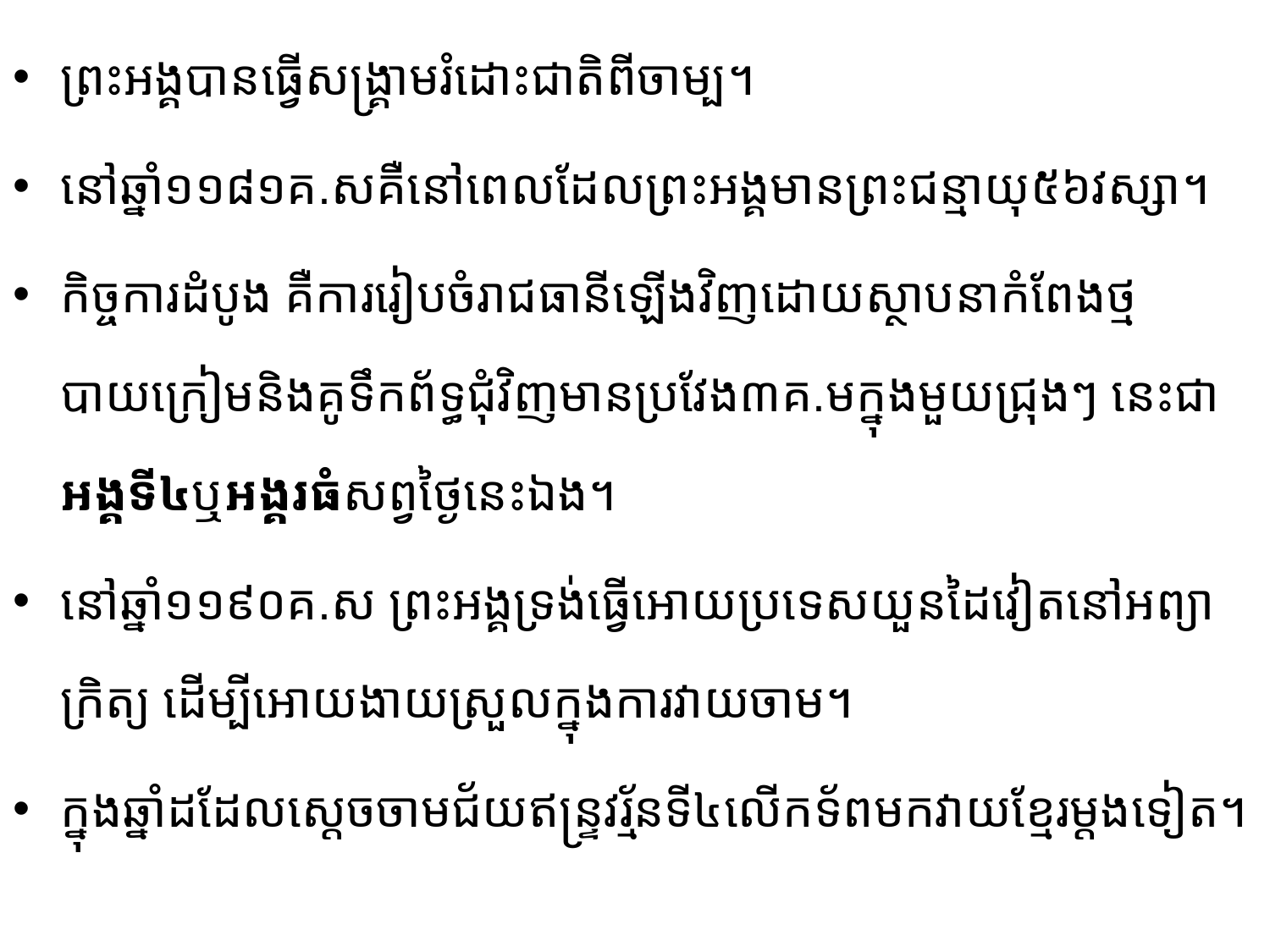

ព្រះអង្គបានធ្វើសង្រ្គាមរំដោះជាតិពីចាម្ប។
នៅឆ្នាំ១១៨១គ.ស​គឺនៅ​ពេលដែលព្រះអង្គមានព្រះជន្មាយុ៥៦វស្សា។
កិច្ចការដំបូង គឺការរៀបចំរាជធានីឡើងវិញ​ដោយស្ថាបនាកំពែងថ្ម​បាយក្រៀមនិងគូទឹកព័ទ្ធជុំវិញមានប្រវែង៣គ.មក្នុងមួយជ្រុងៗ នេះជាអង្គទី៤ឬអង្គរធំសព្វថ្ងៃនេះឯង។
នៅឆ្នាំ​១១៩០គ.ស ព្រះអង្គទ្រង់ធ្វើអោយប្រទេសយួនដៃវៀតនៅអព្យាក្រិត្យ ដើម្បីអោយងាយស្រួលក្នុងការវាយចាម។
ក្នុងឆ្នាំដដែលស្ដេចចាមជ័យឥន្រ្ទវរ្ម័នទី៤លើកទ័ពមកវាយខ្មែរម្ដងទៀត។